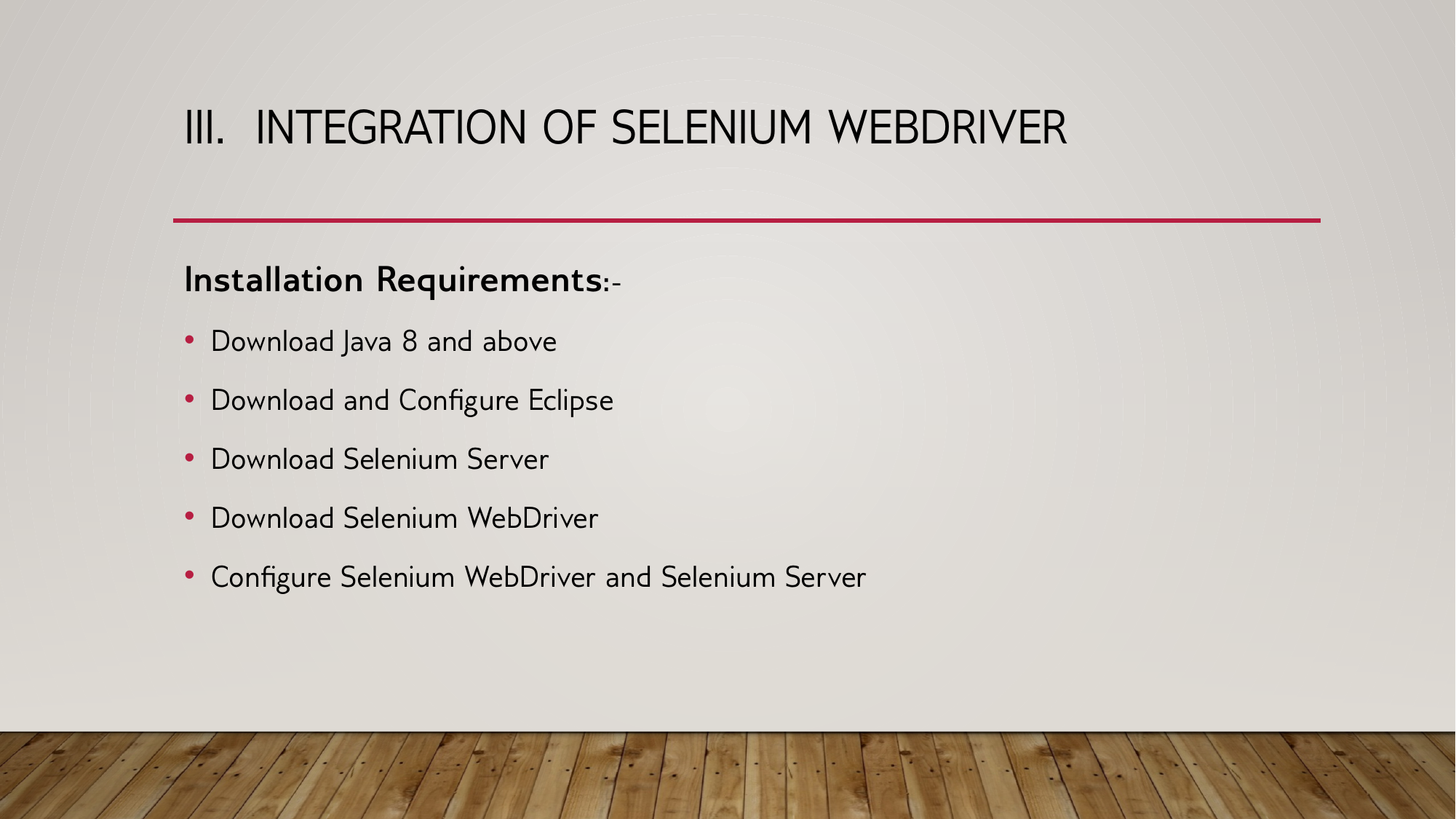

# III.  Integration of Selenium WebDriver
Installation Requirements:-
Download Java 8 and above
Download and Configure Eclipse
Download Selenium Server
Download Selenium WebDriver
Configure Selenium WebDriver and Selenium Server